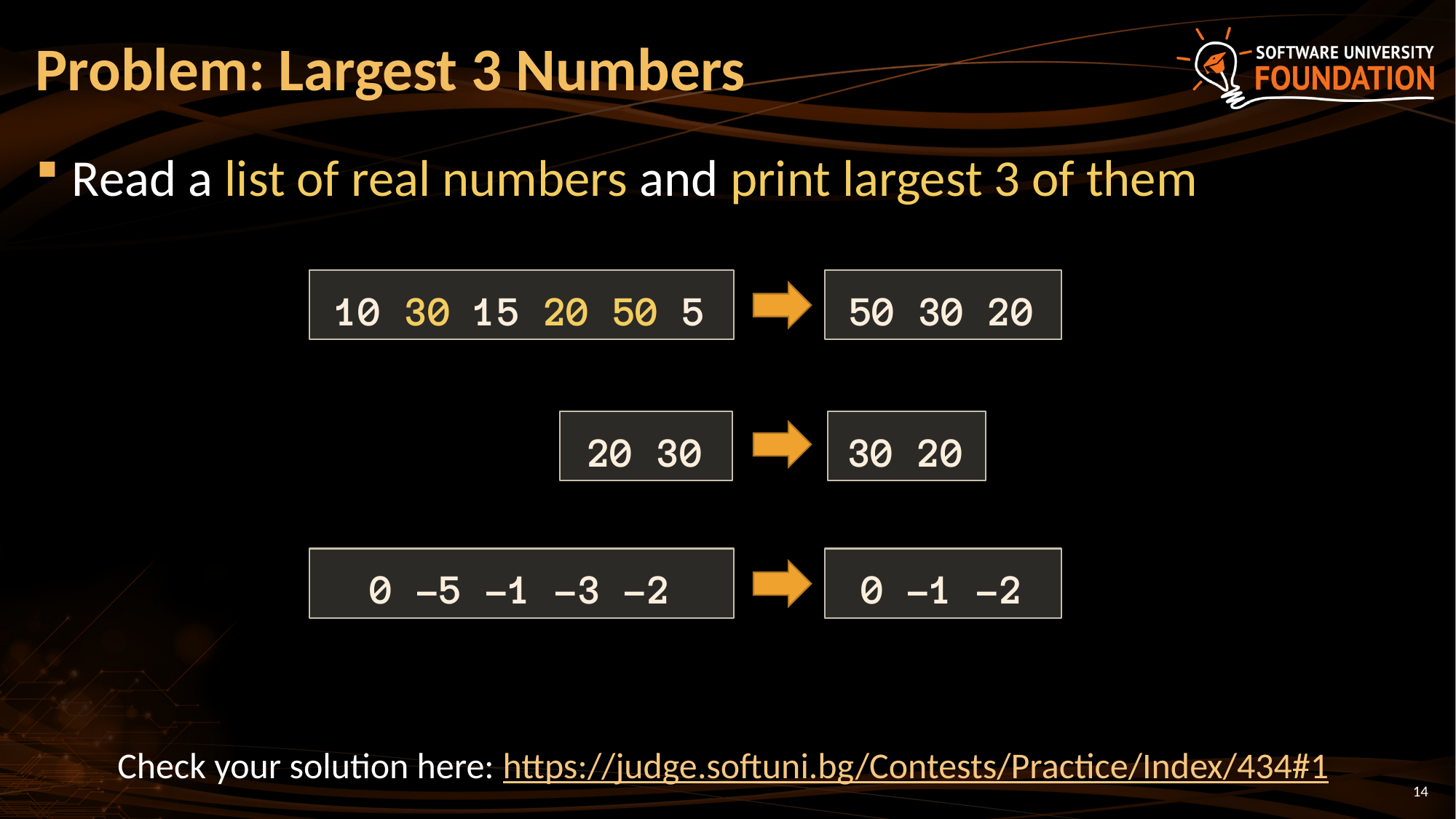

# Problem: Largest 3 Numbers
Read a list of real numbers and print largest 3 of them

50 30 20
10 30 15 20 50 5

30 20
20 30

0 -1 -2
0 -5 -1 -3 -2

Check your solution here: https://judge.softuni.bg/Contests/Practice/Index/434#1
14